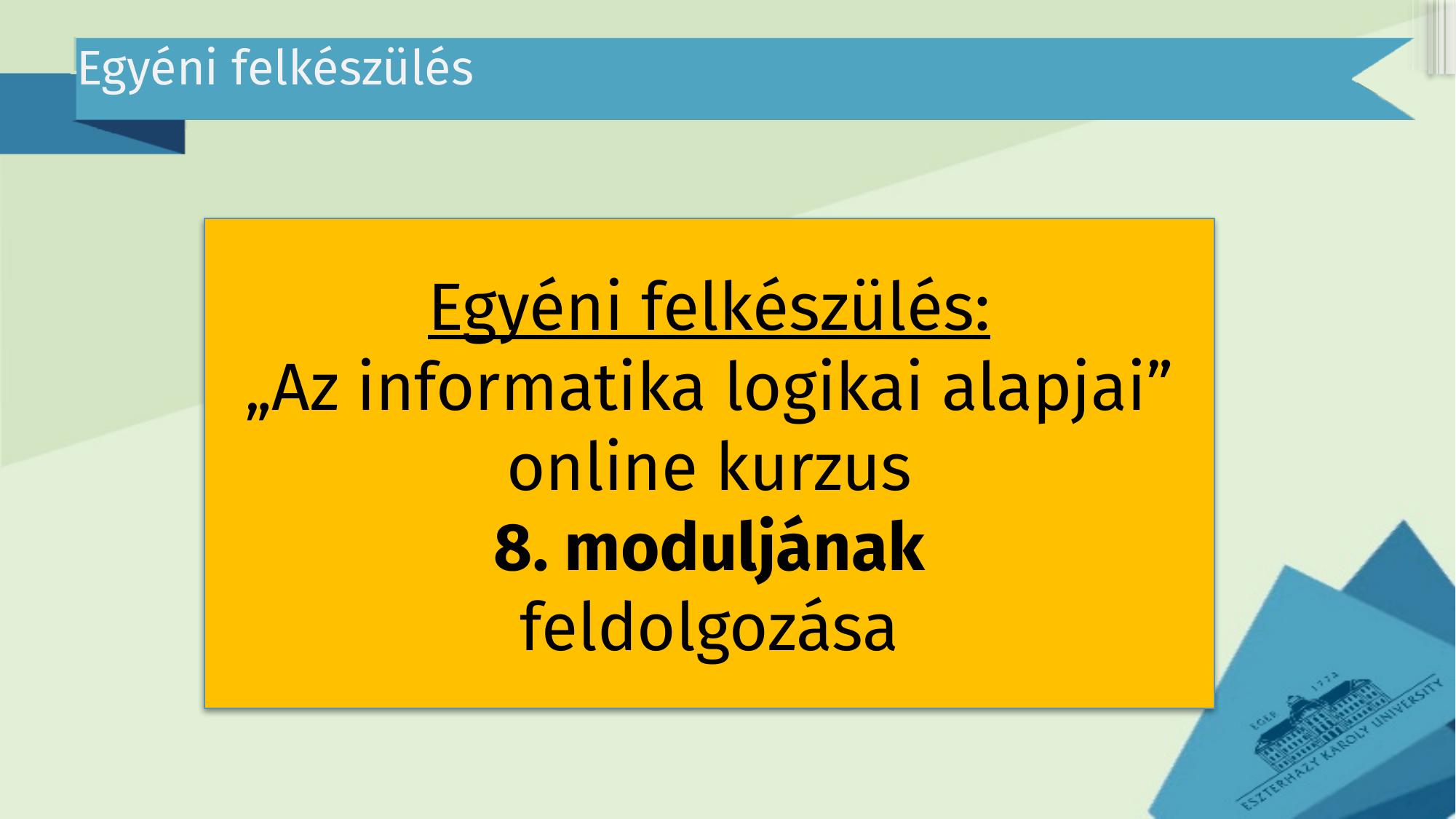

# Egyéni felkészülés
Egyéni felkészülés:
„Az informatika logikai alapjai”
online kurzus
8. moduljának
feldolgozása